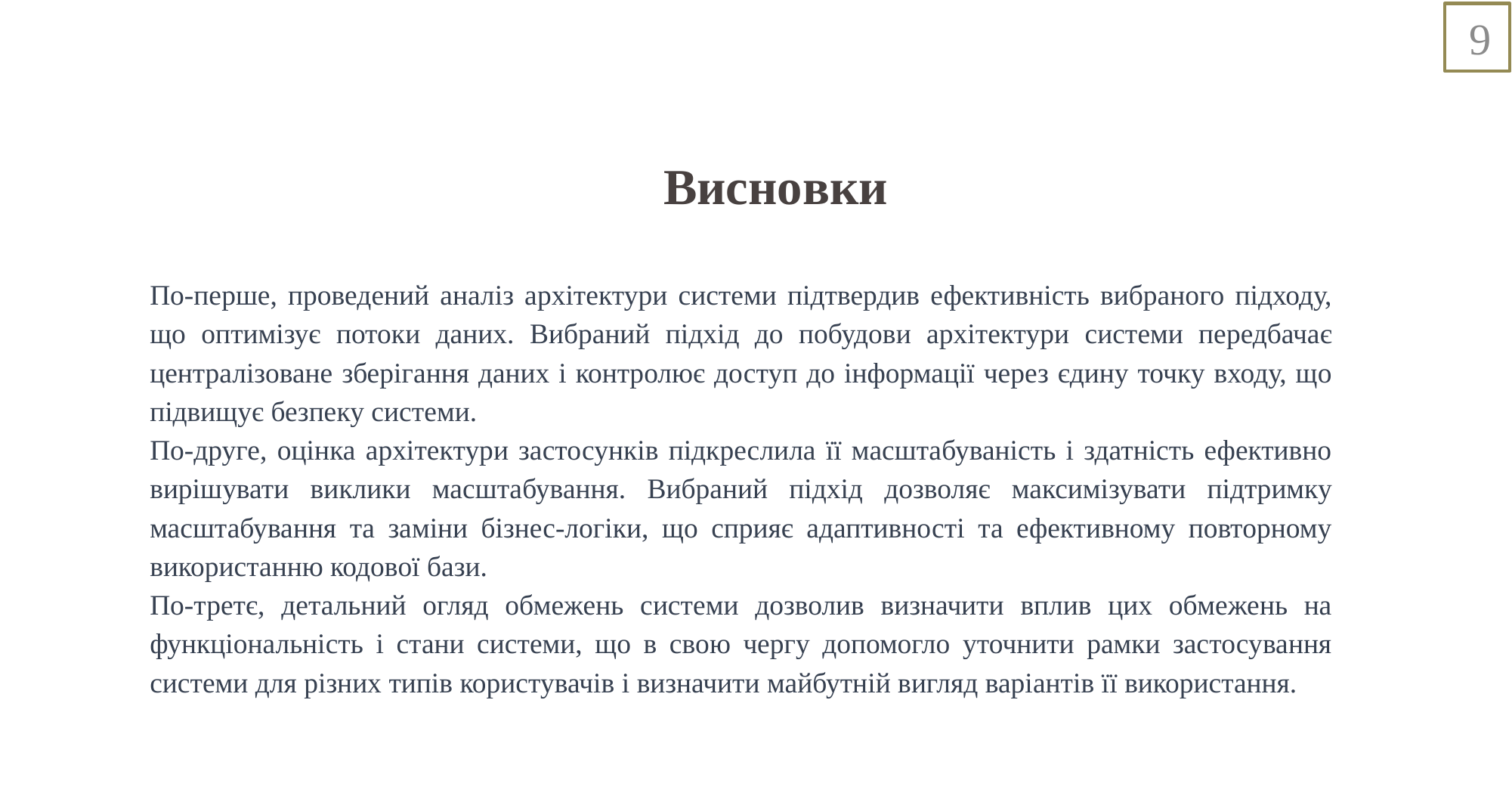

9
# Висновки

По-перше, проведений аналіз архітектури системи підтвердив ефективність вибраного підходу, що оптимізує потоки даних. Вибраний підхід до побудови архітектури системи передбачає централізоване зберігання даних і контролює доступ до інформації через єдину точку входу, що підвищує безпеку системи.
По-друге, оцінка архітектури застосунків підкреслила її масштабуваність і здатність ефективно вирішувати виклики масштабування. Вибраний підхід дозволяє максимізувати підтримку масштабування та заміни бізнес-логіки, що сприяє адаптивності та ефективному повторному використанню кодової бази.
По-третє, детальний огляд обмежень системи дозволив визначити вплив цих обмежень на функціональність і стани системи, що в свою чергу допомогло уточнити рамки застосування системи для різних типів користувачів і визначити майбутній вигляд варіантів її використання.